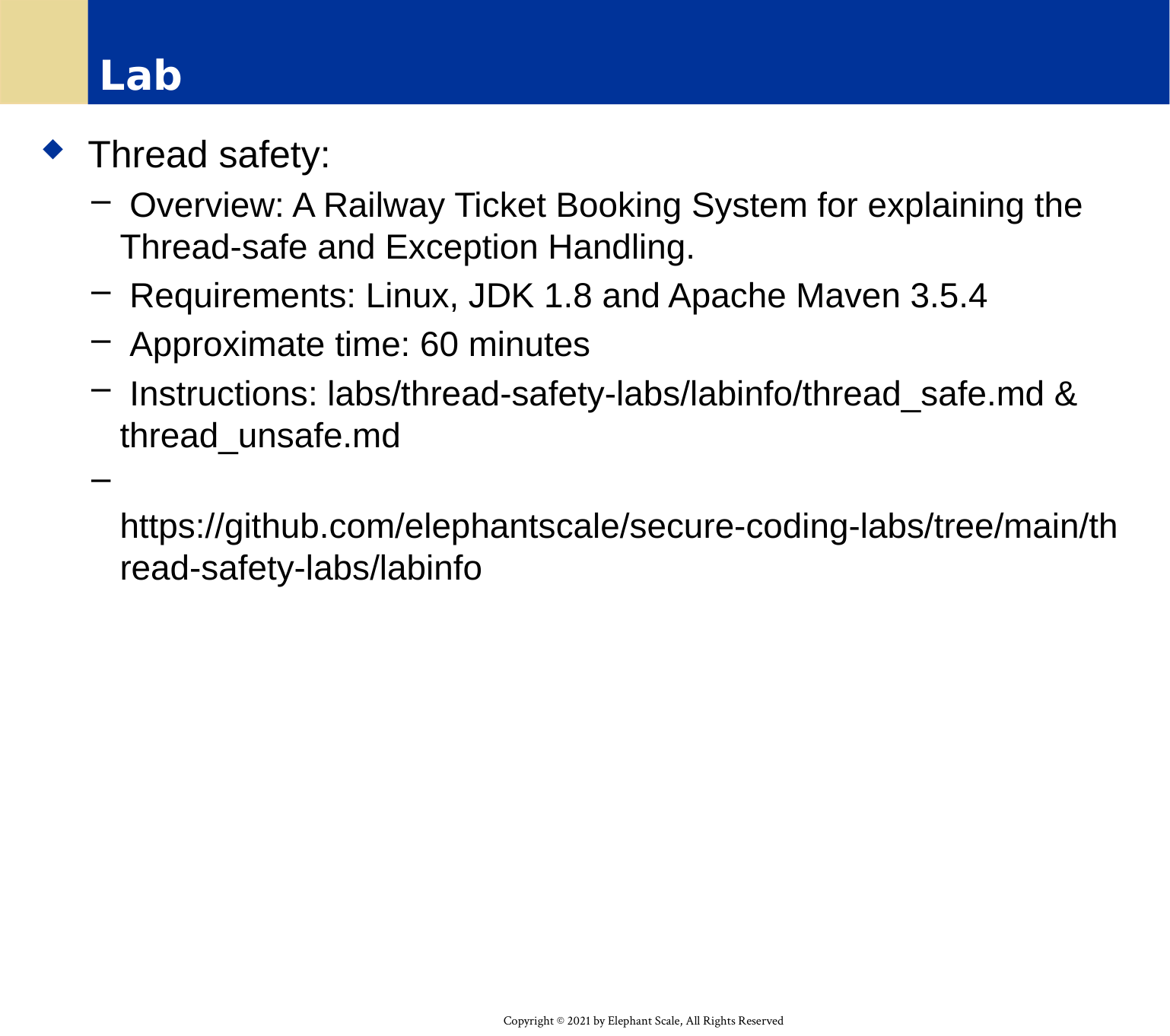

# Lab
 Thread safety:
 Overview: A Railway Ticket Booking System for explaining the Thread-safe and Exception Handling.
 Requirements: Linux, JDK 1.8 and Apache Maven 3.5.4
 Approximate time: 60 minutes
 Instructions: labs/thread-safety-labs/labinfo/thread_safe.md & thread_unsafe.md
 https://github.com/elephantscale/secure-coding-labs/tree/main/thread-safety-labs/labinfo
Copyright © 2021 by Elephant Scale, All Rights Reserved